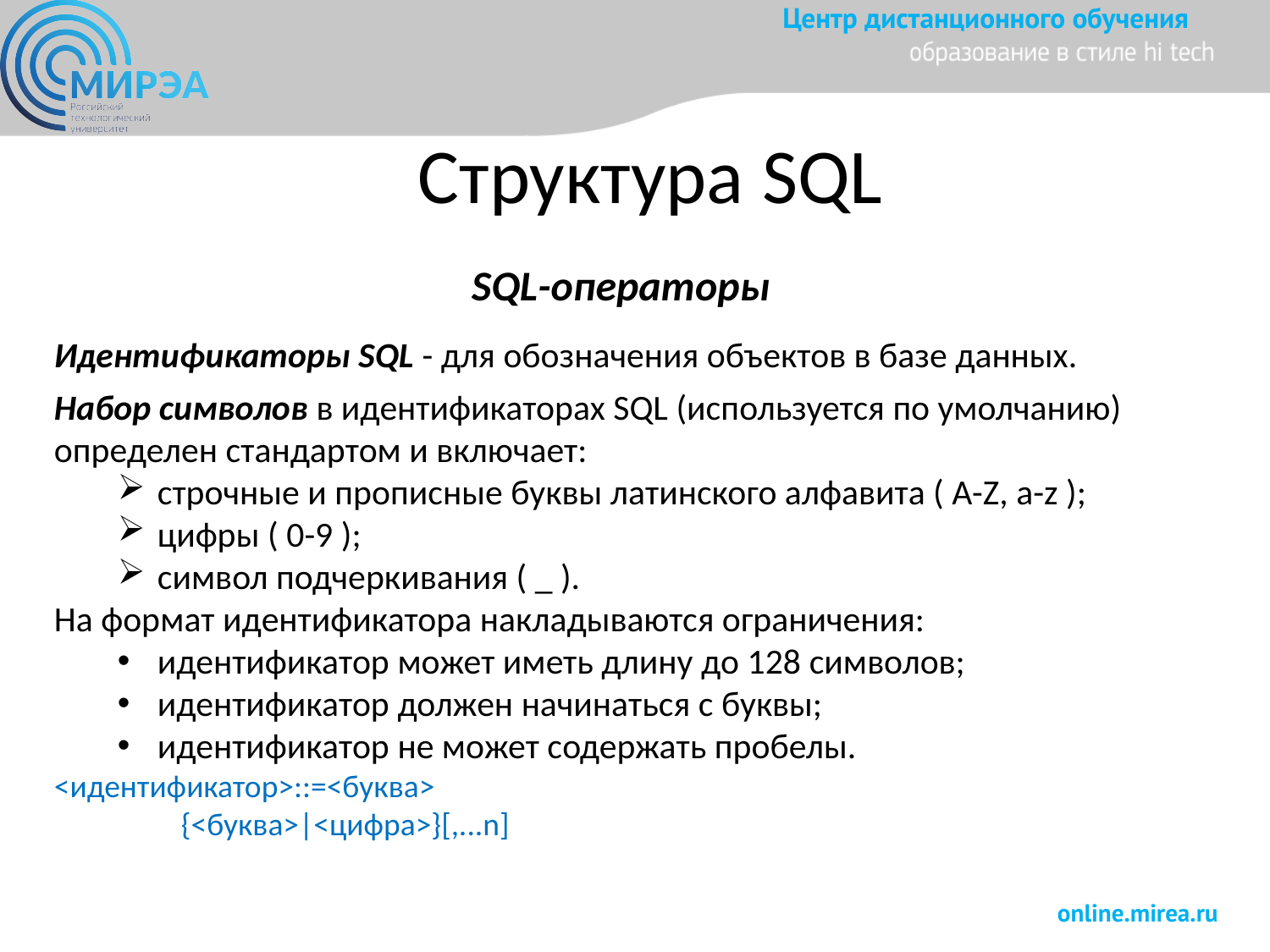

# Структура SQL
SQL-операторы
Идентификаторы SQL - для обозначения объектов в базе данных.
Набор символов в идентификаторах SQL (используется по умолчанию) определен стандартом и включает:
строчные и прописные буквы латинского алфавита ( A-Z, a-z );
цифры ( 0-9 );
символ подчеркивания ( _ ).
На формат идентификатора накладываются ограничения:
идентификатор может иметь длину до 128 символов;
идентификатор должен начинаться с буквы;
идентификатор не может содержать пробелы.
<идентификатор>::=<буква>
	{<буква>|<цифра>}[,...n]